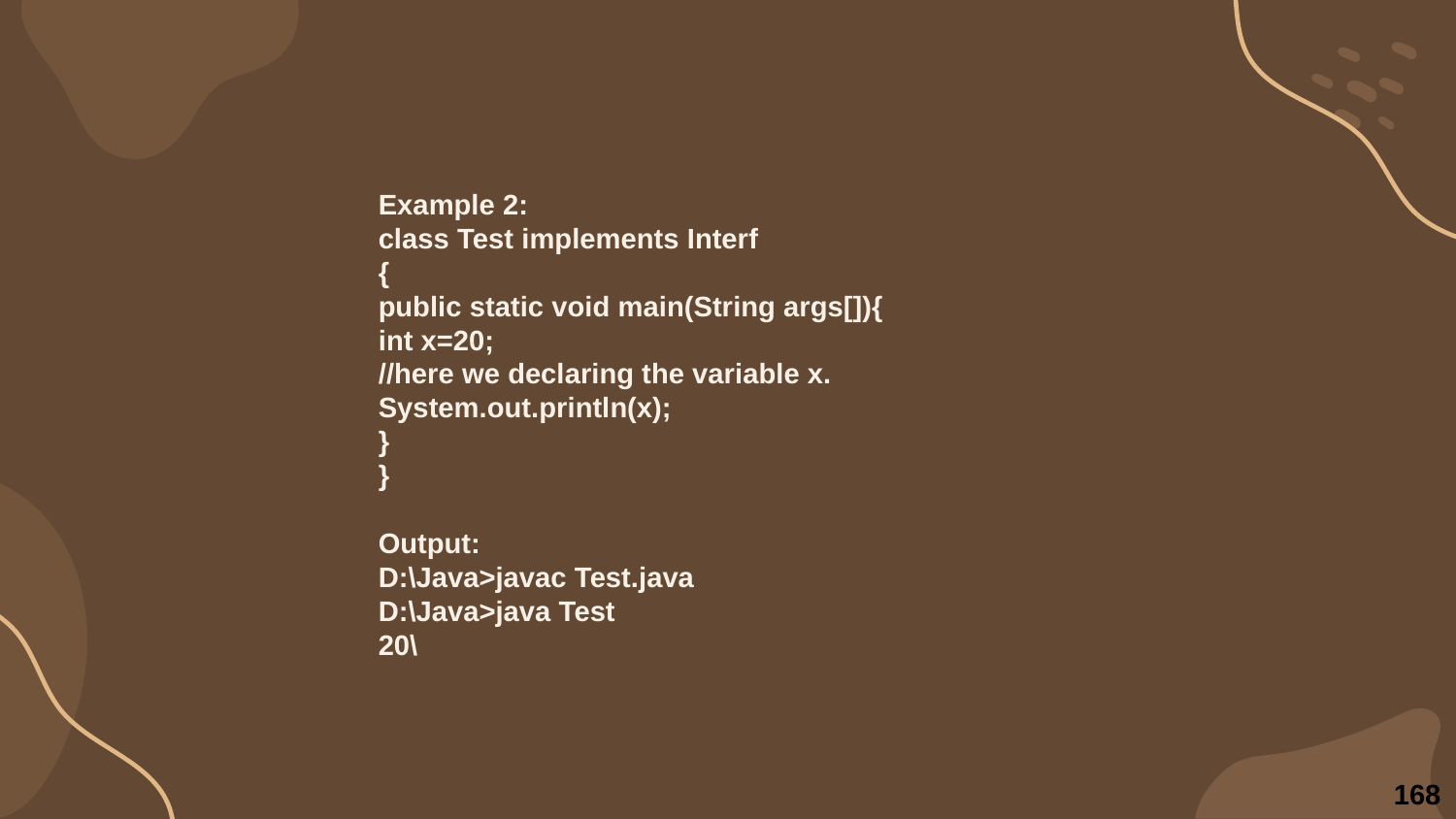

Example 2:
class Test implements Interf
{
public static void main(String args[]){
int x=20;
//here we declaring the variable x.
System.out.println(x);
}
}

Output:
D:\Java>javac Test.java
D:\Java>java Test
20\
168